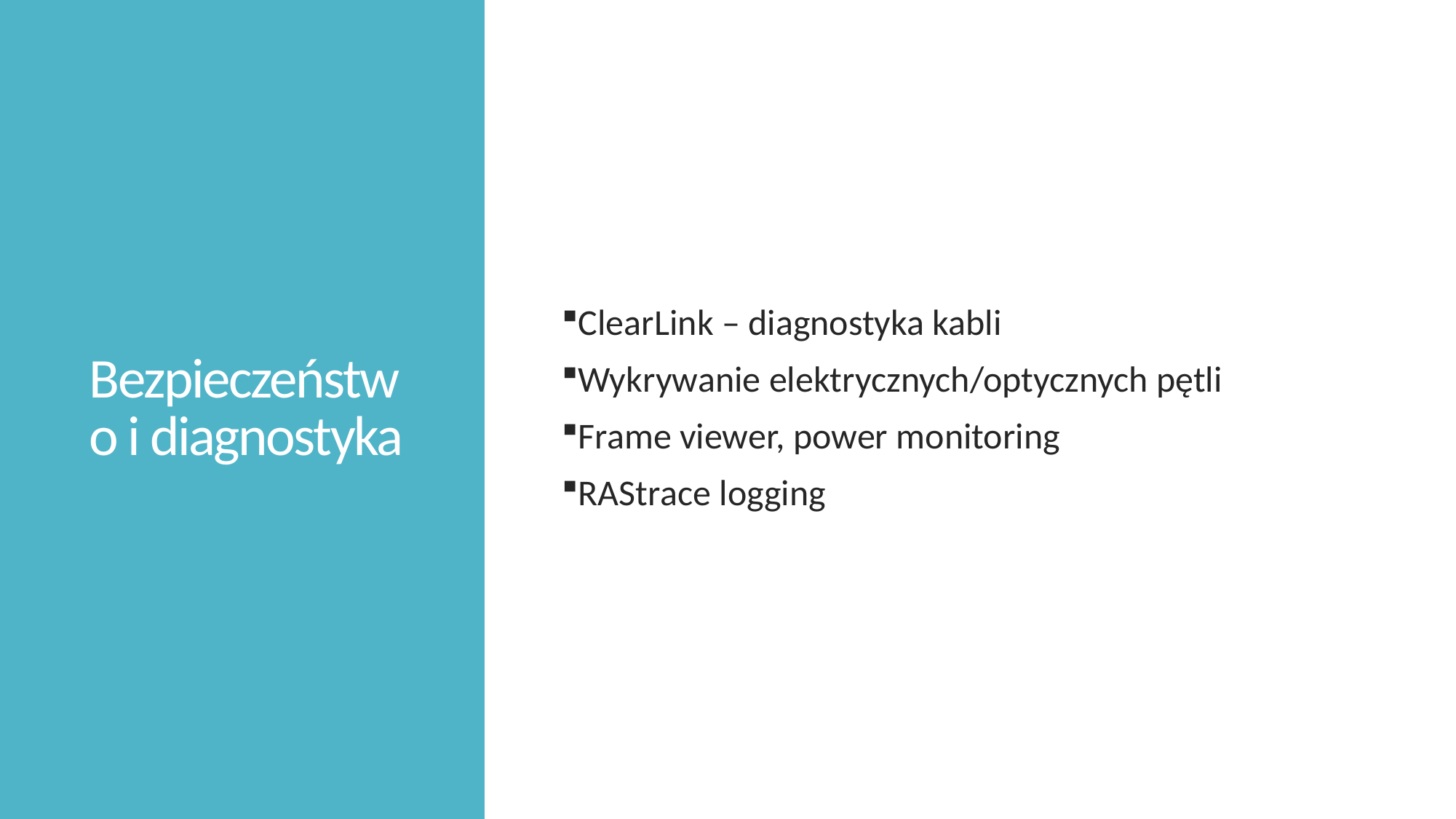

# Bezpieczeństwo i diagnostyka
ClearLink – diagnostyka kabli
Wykrywanie elektrycznych/optycznych pętli
Frame viewer, power monitoring
RAStrace logging